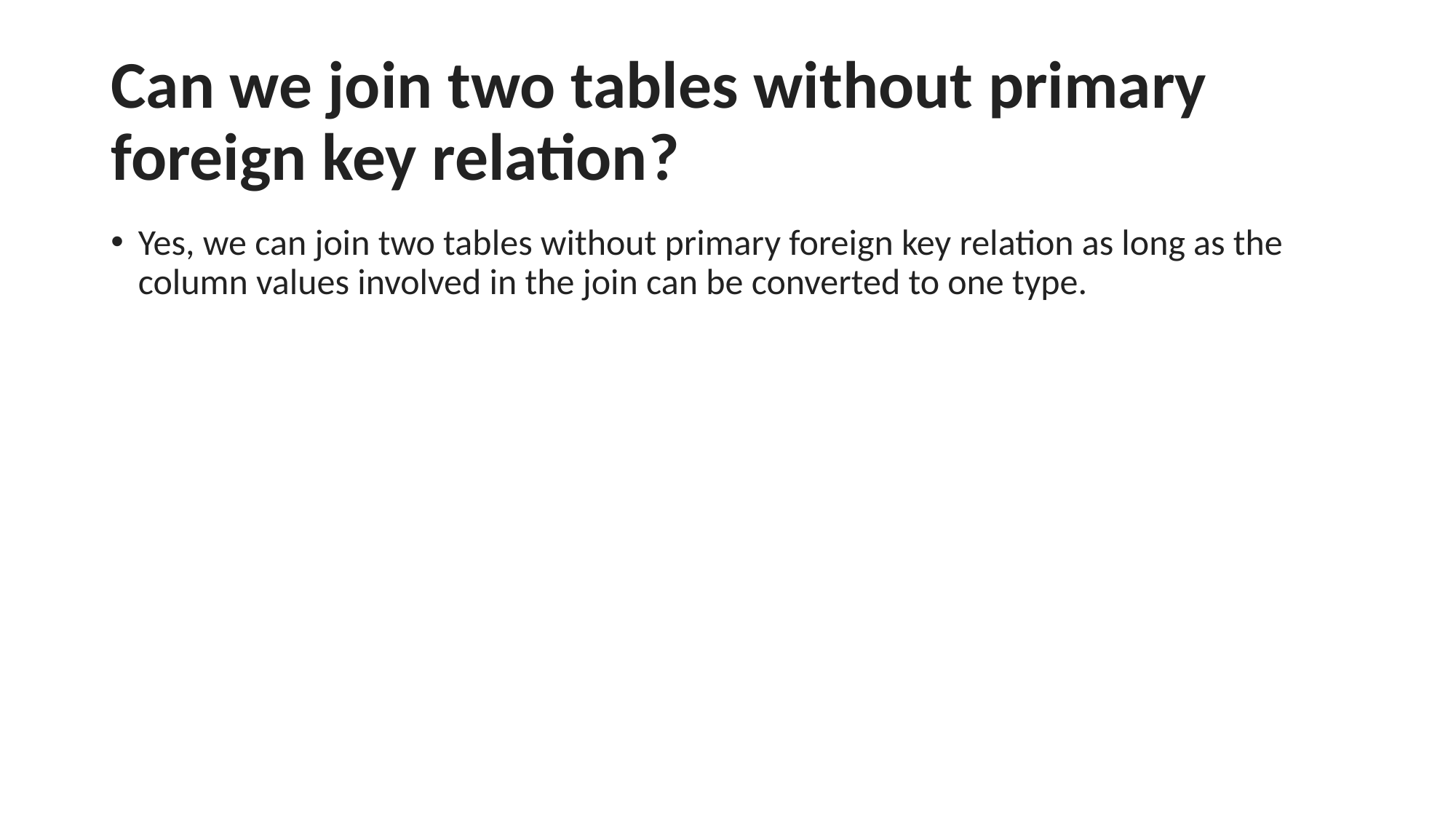

# Can we join two tables without primary foreign key relation?
Yes, we can join two tables without primary foreign key relation as long as the column values involved in the join can be converted to one type.